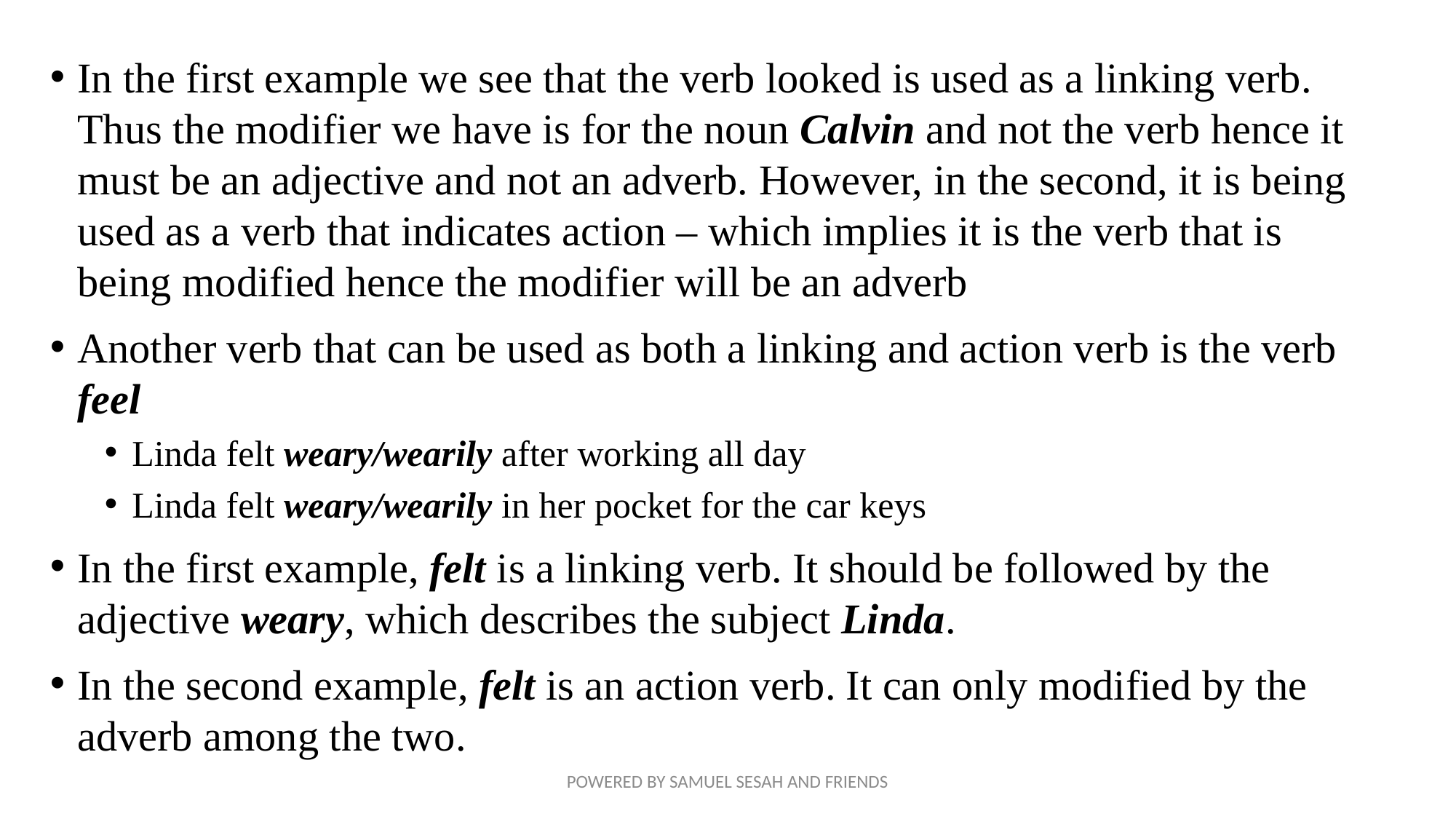

In the first example we see that the verb looked is used as a linking verb. Thus the modifier we have is for the noun Calvin and not the verb hence it must be an adjective and not an adverb. However, in the second, it is being used as a verb that indicates action – which implies it is the verb that is being modified hence the modifier will be an adverb
Another verb that can be used as both a linking and action verb is the verb feel
Linda felt weary/wearily after working all day
Linda felt weary/wearily in her pocket for the car keys
In the first example, felt is a linking verb. It should be followed by the adjective weary, which describes the subject Linda.
In the second example, felt is an action verb. It can only modified by the adverb among the two.
POWERED BY SAMUEL SESAH AND FRIENDS